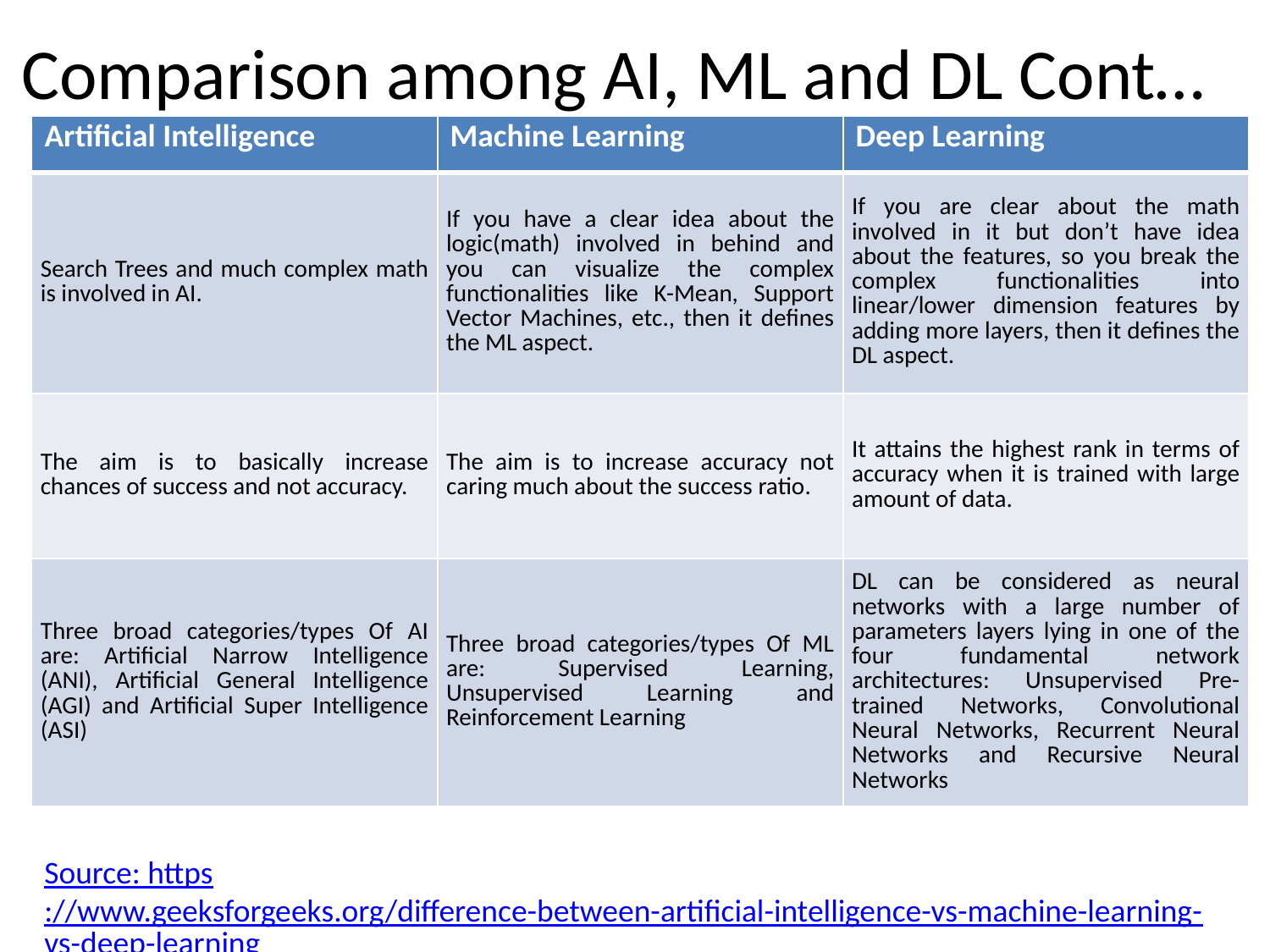

# Comparison among AI, ML and DL Cont…
| Artificial Intelligence | Machine Learning | Deep Learning |
| --- | --- | --- |
| Search Trees and much complex math is involved in AI. | If you have a clear idea about the logic(math) involved in behind and you can visualize the complex functionalities like K-Mean, Support Vector Machines, etc., then it defines the ML aspect. | If you are clear about the math involved in it but don’t have idea about the features, so you break the complex functionalities into linear/lower dimension features by adding more layers, then it defines the DL aspect. |
| The aim is to basically increase chances of success and not accuracy. | The aim is to increase accuracy not caring much about the success ratio. | It attains the highest rank in terms of accuracy when it is trained with large amount of data. |
| Three broad categories/types Of AI are: Artificial Narrow Intelligence (ANI), Artificial General Intelligence (AGI) and Artificial Super Intelligence (ASI) | Three broad categories/types Of ML are: Supervised Learning, Unsupervised Learning and Reinforcement Learning | DL can be considered as neural networks with a large number of parameters layers lying in one of the four fundamental network architectures: Unsupervised Pre-trained Networks, Convolutional Neural Networks, Recurrent Neural Networks and Recursive Neural Networks |
Source: https://www.geeksforgeeks.org/difference-between-artificial-intelligence-vs-machine-learning-vs-deep-learning/